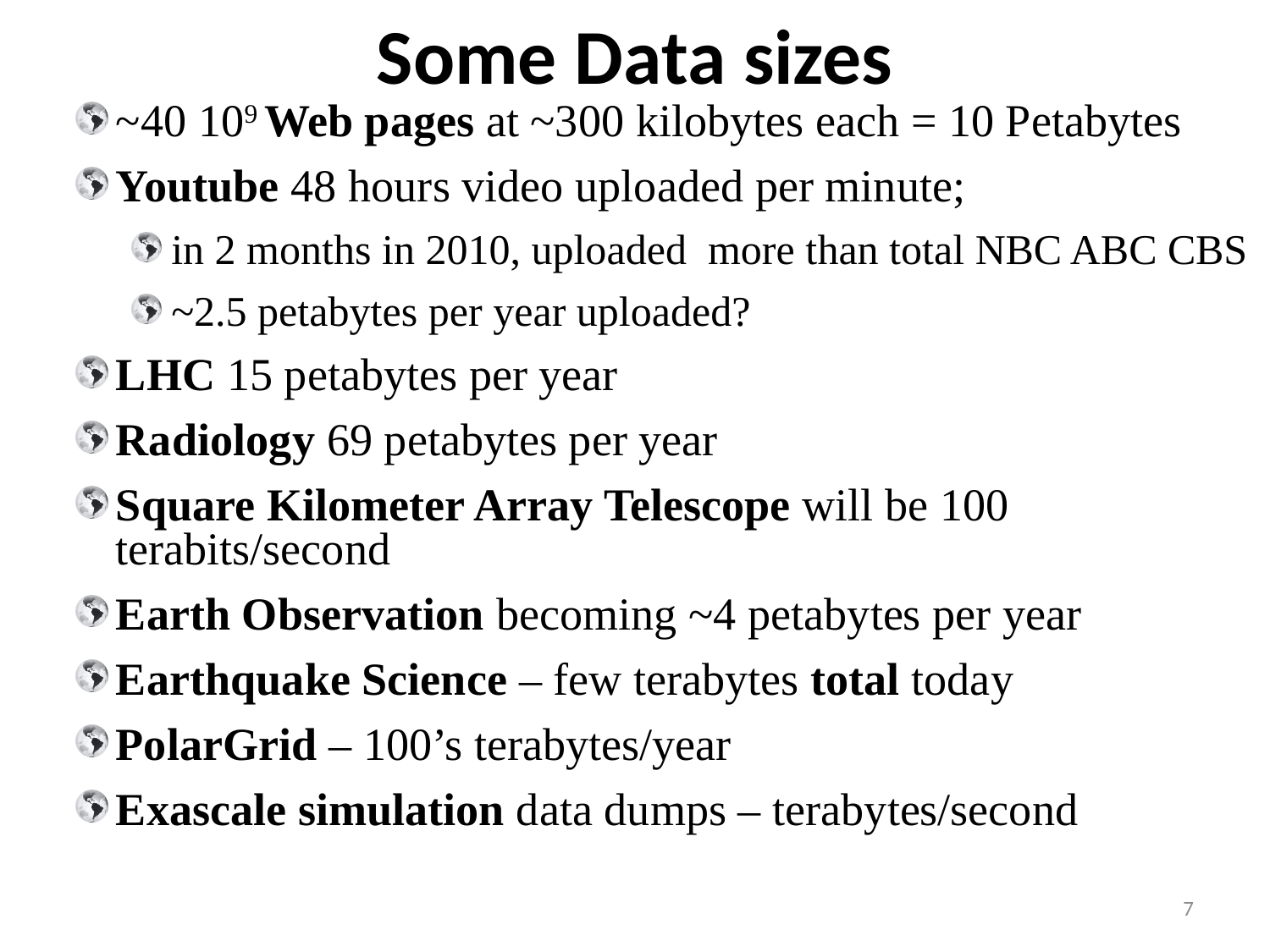

# Some Data sizes
~40 109 Web pages at ~300 kilobytes each = 10 Petabytes
Youtube 48 hours video uploaded per minute;
in 2 months in 2010, uploaded  more than total NBC ABC CBS
~2.5 petabytes per year uploaded?
LHC 15 petabytes per year
Radiology 69 petabytes per year
Square Kilometer Array Telescope will be 100 terabits/second
Earth Observation becoming ~4 petabytes per year
Earthquake Science – few terabytes total today
PolarGrid – 100’s terabytes/year
Exascale simulation data dumps – terabytes/second

7